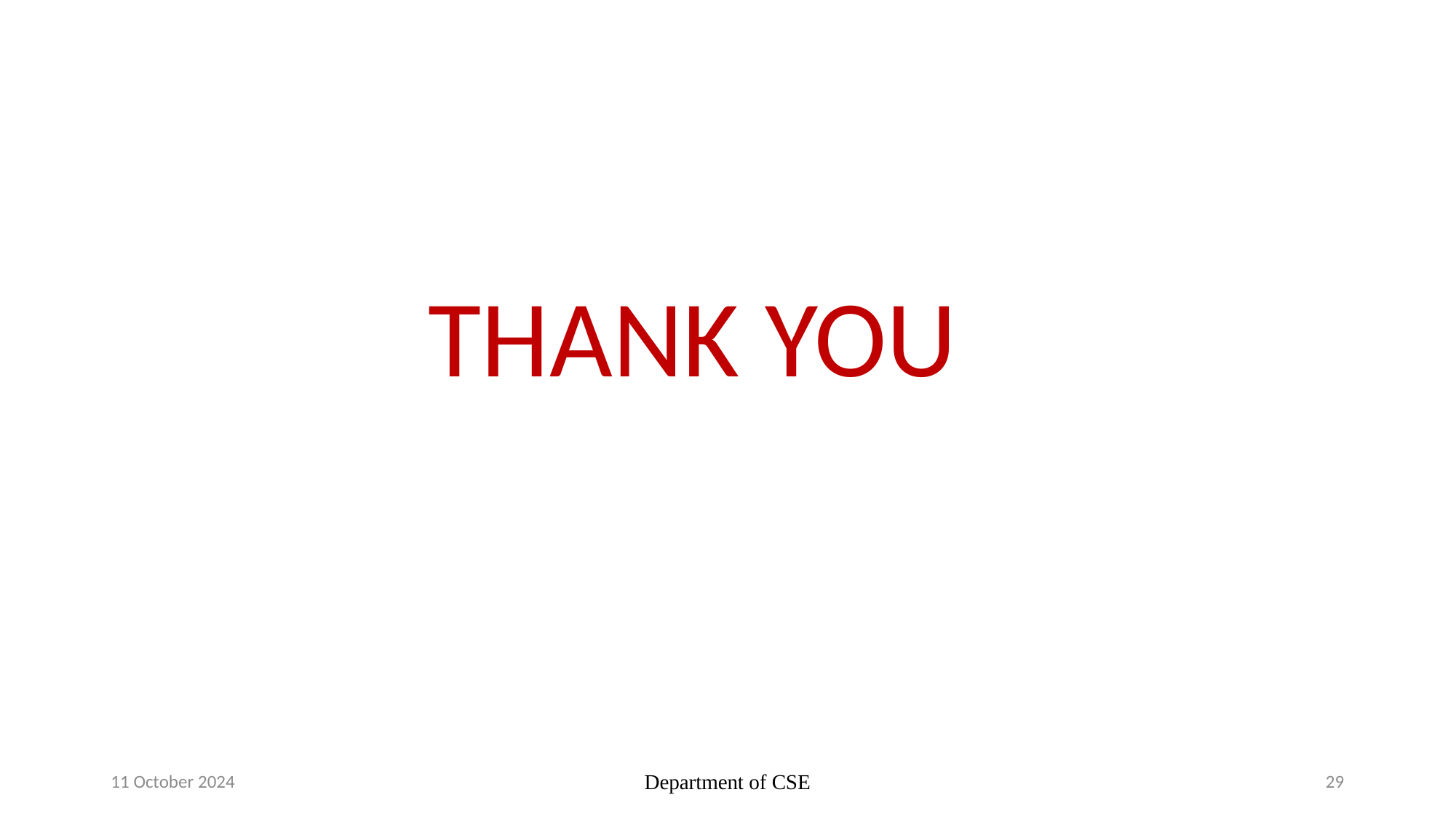

# THANK YOU
11 October 2024
Department of CSE
29